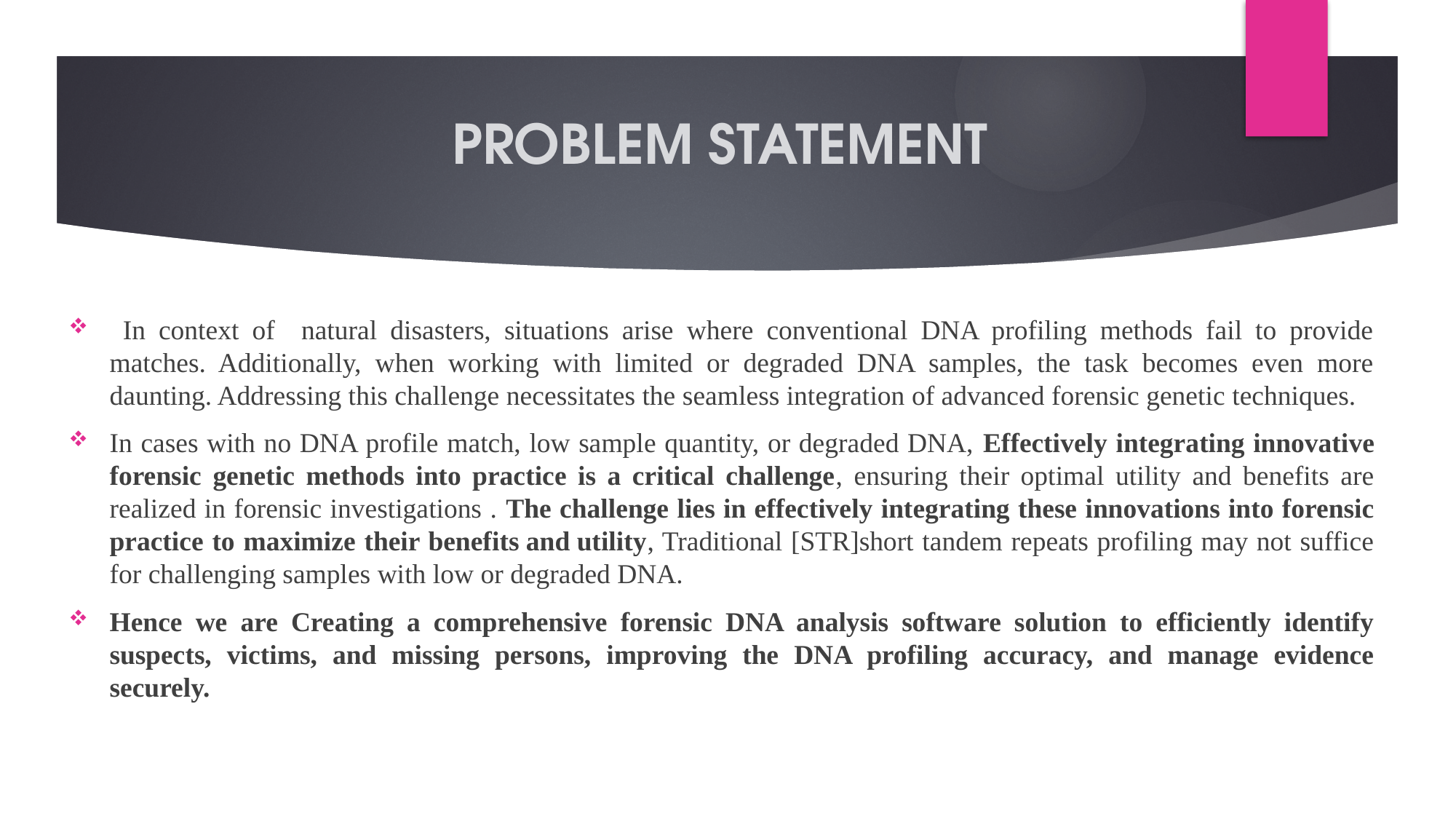

# PROBLEM STATEMENT

 In context of  natural disasters, situations arise where conventional DNA profiling methods fail to provide matches. Additionally, when working with limited or degraded DNA samples, the task becomes even more daunting. Addressing this challenge necessitates the seamless integration of advanced forensic genetic techniques.
In cases with no DNA profile match, low sample quantity, or degraded DNA, Effectively integrating innovative forensic genetic methods into practice is a critical challenge, ensuring their optimal utility and benefits are realized in forensic investigations . The challenge lies in effectively integrating these innovations into forensic practice to maximize their benefits and utility, Traditional [STR]short tandem repeats profiling may not suffice for challenging samples with low or degraded DNA.
Hence we are Creating a comprehensive forensic DNA analysis software solution to efficiently identify suspects, victims, and missing persons, improving the DNA profiling accuracy, and manage evidence securely.